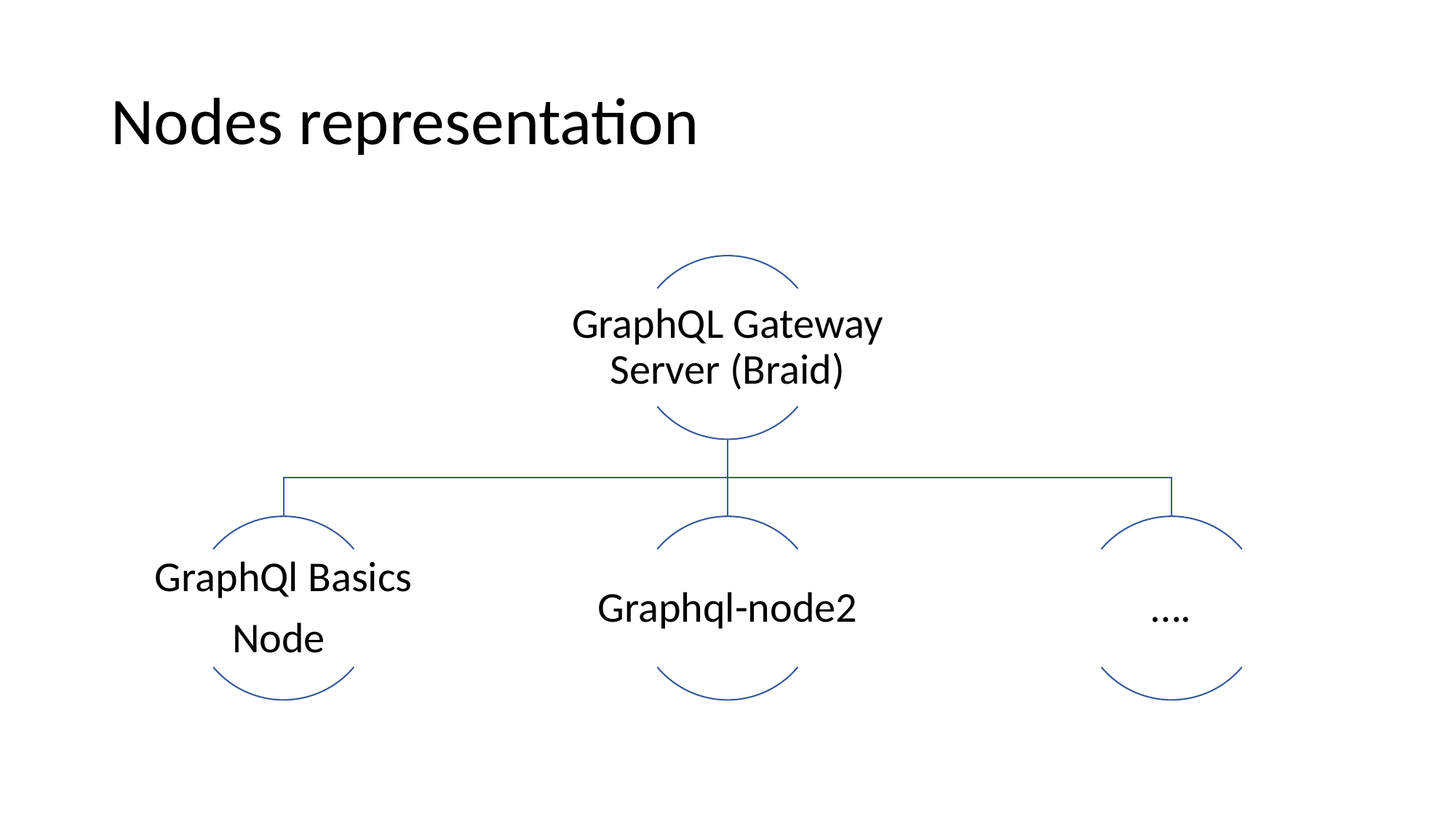

# Nodes representation
GraphQL Gateway Server (Braid)
GraphQl Basics
Node
Graphql-node2
….